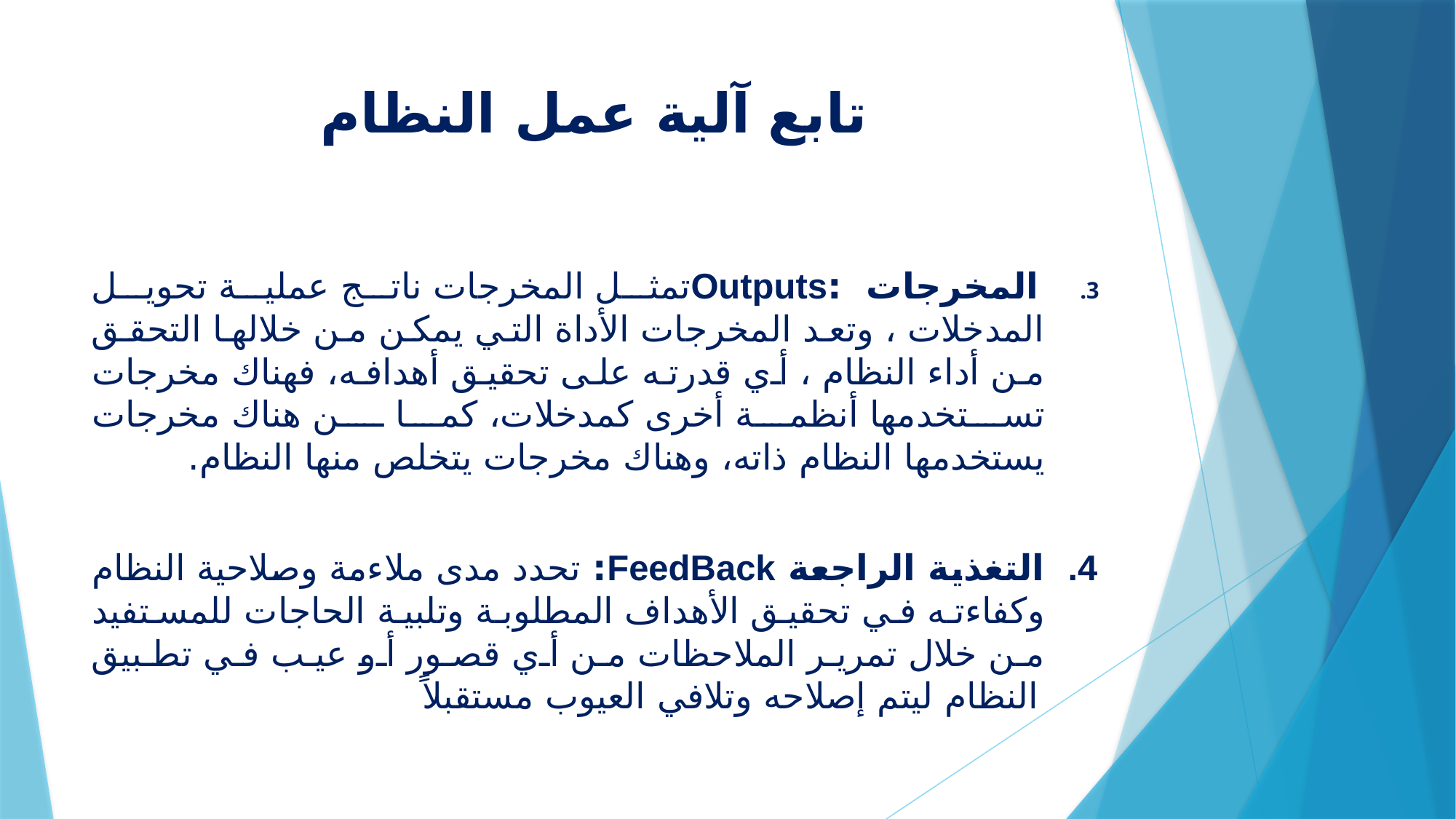

# تابع آلية عمل النظام
 المخرجات  :Outputsتمثل المخرجات ناتج عملية تحويل المدخلات ، وتعد المخرجات الأداة التي يمكن من خلالها التحقق من أداء النظام ، أي قدرته على تحقيق أهدافه، فهناك مخرجات تستخدمها أنظمة أخرى كمدخلات، كما ـن هناك مخرجات يستخدمها النظام ذاته، وهناك مخرجات يتخلص منها النظام.

التغذية الراجعة FeedBack: تحدد مدى ملاءمة وصلاحية النظام وكفاءته في تحقيق الأهداف المطلوبة وتلبية الحاجات للمستفيد من خلال تمرير الملاحظات من أي قصور أو عيب في تطبيق النظام ليتم إصلاحه وتلافي العيوب مستقبلاً